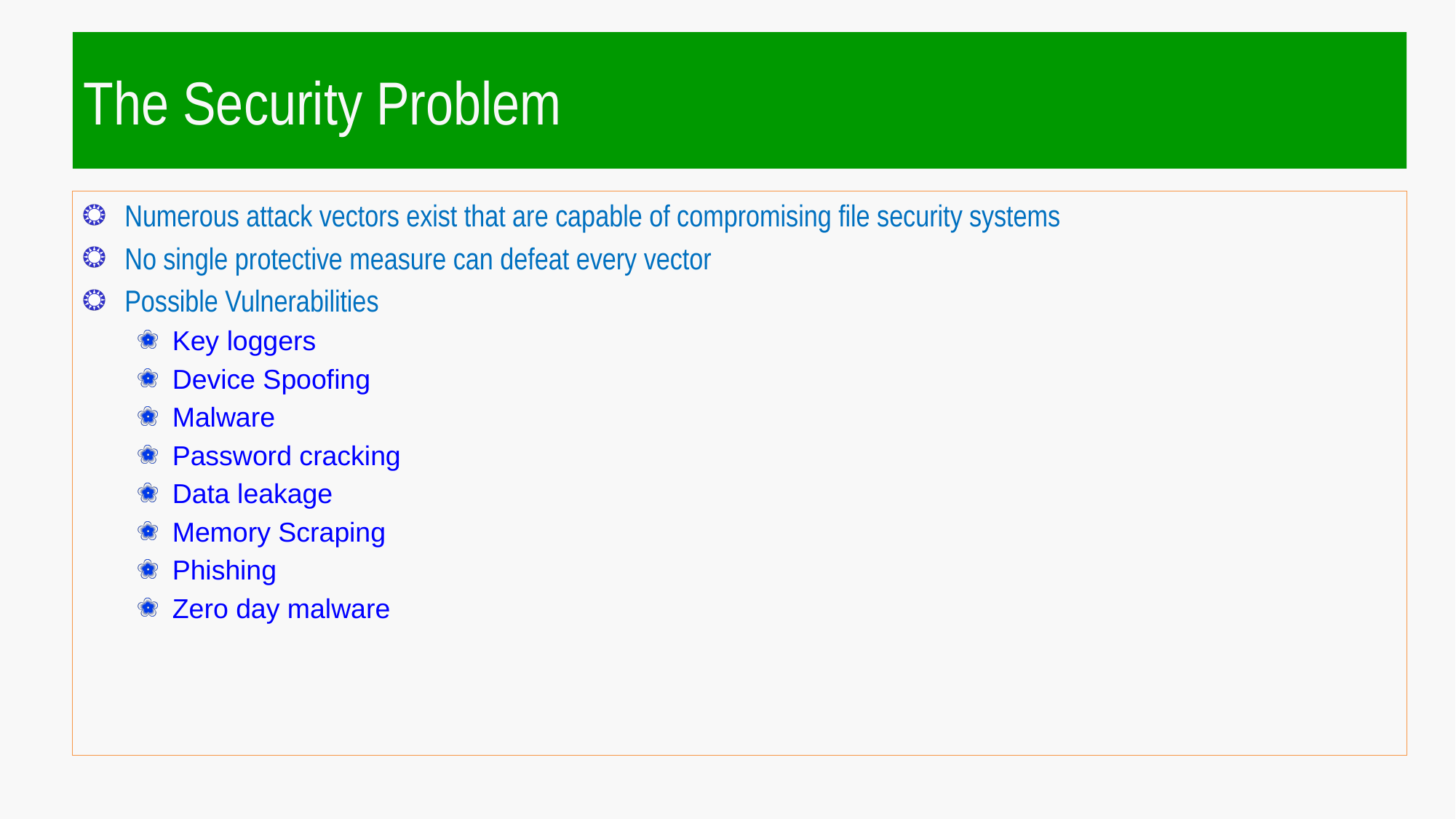

# The Security Problem
Numerous attack vectors exist that are capable of compromising file security systems
No single protective measure can defeat every vector
Possible Vulnerabilities
Key loggers
Device Spoofing
Malware
Password cracking
Data leakage
Memory Scraping
Phishing
Zero day malware